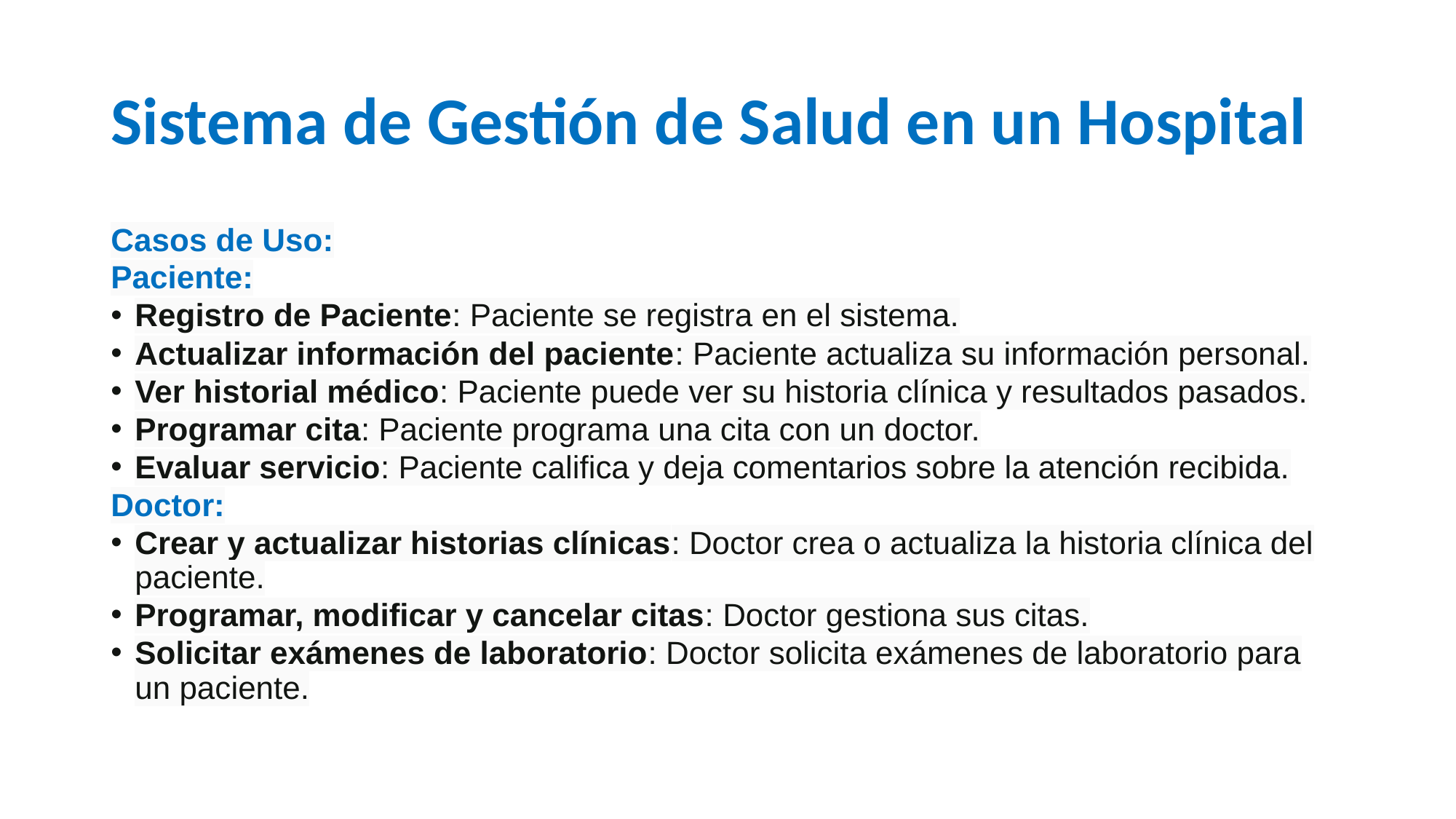

# Sistema de Gestión de Salud en un Hospital
Casos de Uso:
Paciente:
Registro de Paciente: Paciente se registra en el sistema.
Actualizar información del paciente: Paciente actualiza su información personal.
Ver historial médico: Paciente puede ver su historia clínica y resultados pasados.
Programar cita: Paciente programa una cita con un doctor.
Evaluar servicio: Paciente califica y deja comentarios sobre la atención recibida.
Doctor:
Crear y actualizar historias clínicas: Doctor crea o actualiza la historia clínica del paciente.
Programar, modificar y cancelar citas: Doctor gestiona sus citas.
Solicitar exámenes de laboratorio: Doctor solicita exámenes de laboratorio para un paciente.